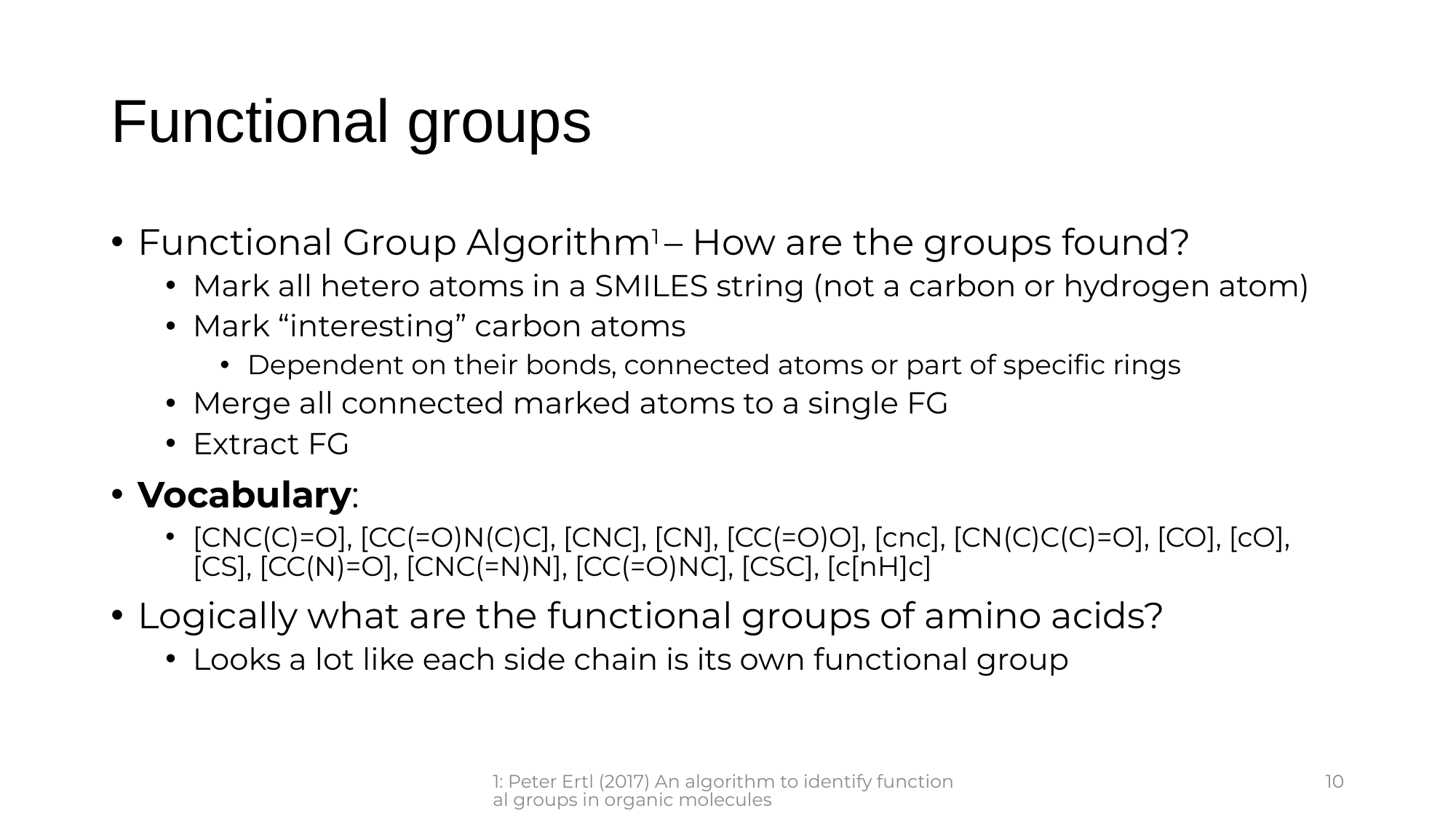

# Functional groups
Functional Group Algorithm1 – How are the groups found?
Mark all hetero atoms in a SMILES string (not a carbon or hydrogen atom)
Mark “interesting” carbon atoms
Dependent on their bonds, connected atoms or part of specific rings
Merge all connected marked atoms to a single FG
Extract FG
Vocabulary:
[CNC(C)=O], [CC(=O)N(C)C], [CNC], [CN], [CC(=O)O], [cnc], [CN(C)C(C)=O], [CO], [cO], [CS], [CC(N)=O], [CNC(=N)N], [CC(=O)NC], [CSC], [c[nH]c]
Logically what are the functional groups of amino acids?
Looks a lot like each side chain is its own functional group

1: Peter Ertl (2017) An algorithm to identify functional groups in organic molecules
10